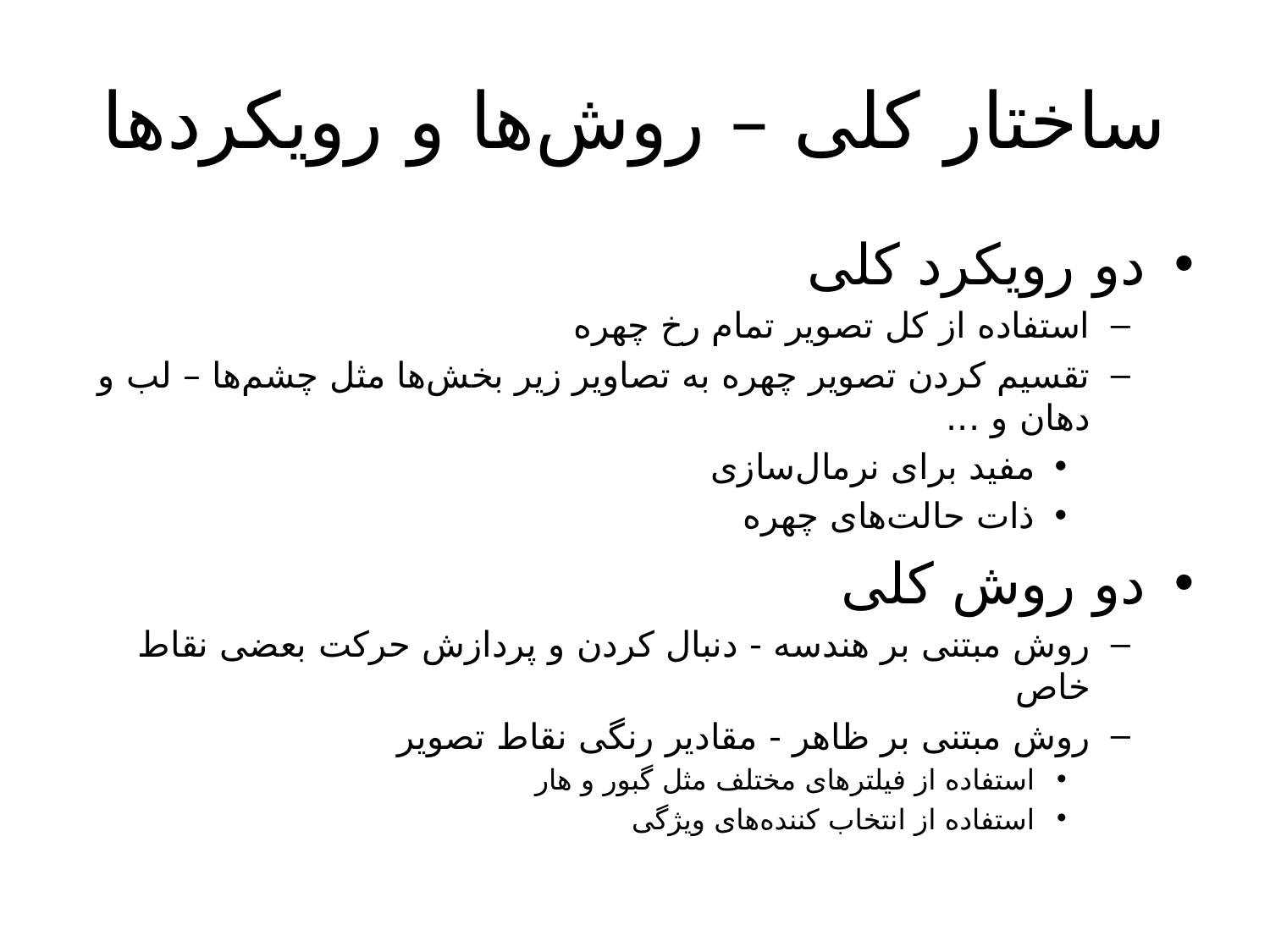

# ساختار کلی – روش‌ها و رویکردها
دو رویکرد کلی
استفاده از کل تصویر تمام رخ چهره
تقسیم کردن تصویر چهره به تصاویر زیر بخش‌ها مثل چشم‌ها – لب و دهان و ...
مفید برای نرمال‌سازی
ذات حالت‌های چهره
دو روش کلی
روش مبتنی بر هندسه - دنبال کردن و پردازش حرکت بعضی نقاط خاص
روش مبتنی بر ظاهر - مقادیر رنگی نقاط تصویر
استفاده از فیلتر‌های مختلف مثل گبور و هار
استفاده از انتخاب کننده‌های ویژگی